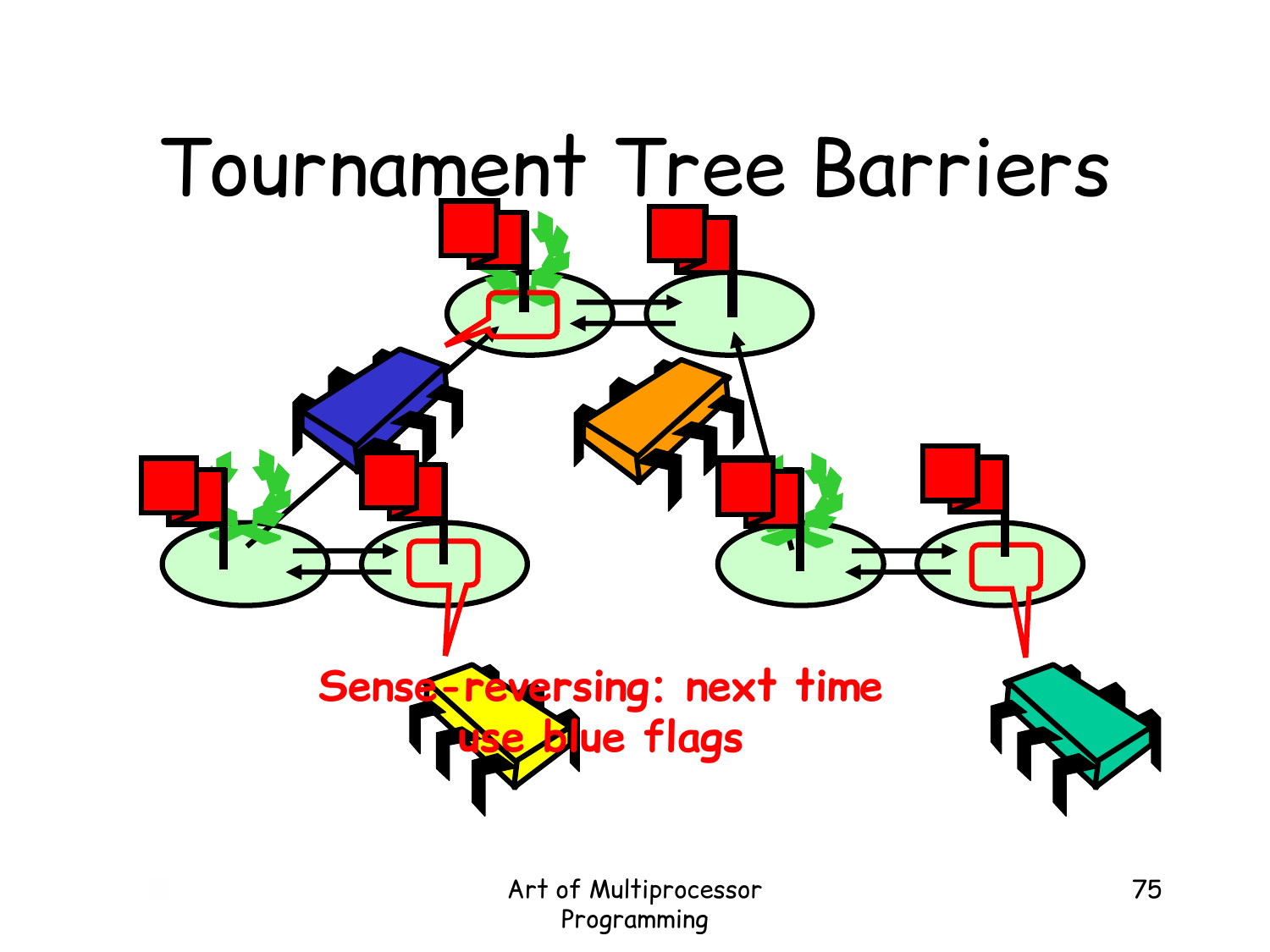

# Tournament Tree Barriers

Sense-reversing: next time use blue flags

Art of Multiprocessor Programming
75